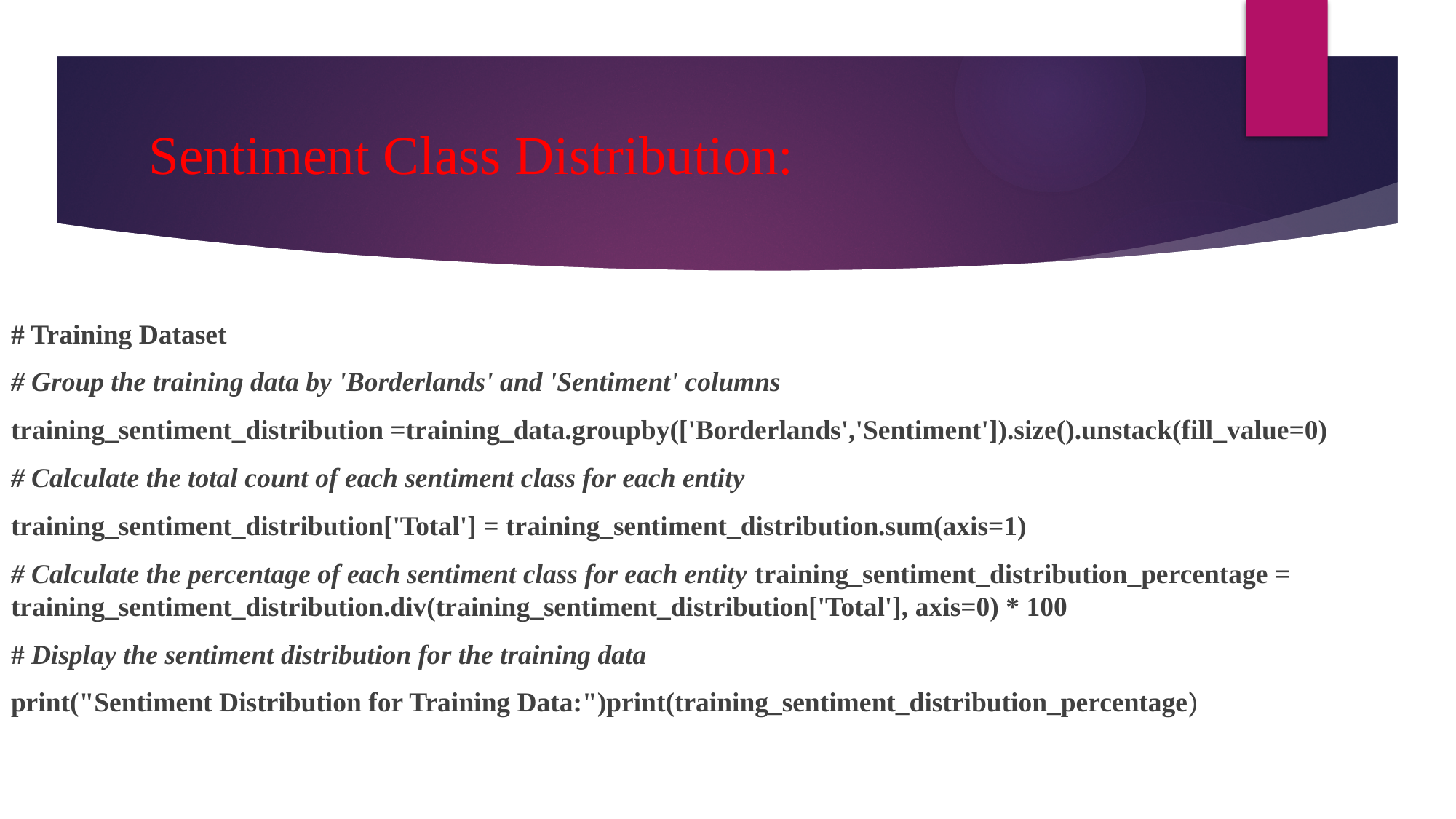

# Sentiment Class Distribution:
# Training Dataset
# Group the training data by 'Borderlands' and 'Sentiment' columns
training_sentiment_distribution =training_data.groupby(['Borderlands','Sentiment']).size().unstack(fill_value=0)
# Calculate the total count of each sentiment class for each entity
training_sentiment_distribution['Total'] = training_sentiment_distribution.sum(axis=1)
# Calculate the percentage of each sentiment class for each entity training_sentiment_distribution_percentage = training_sentiment_distribution.div(training_sentiment_distribution['Total'], axis=0) * 100
# Display the sentiment distribution for the training data
print("Sentiment Distribution for Training Data:")print(training_sentiment_distribution_percentage)